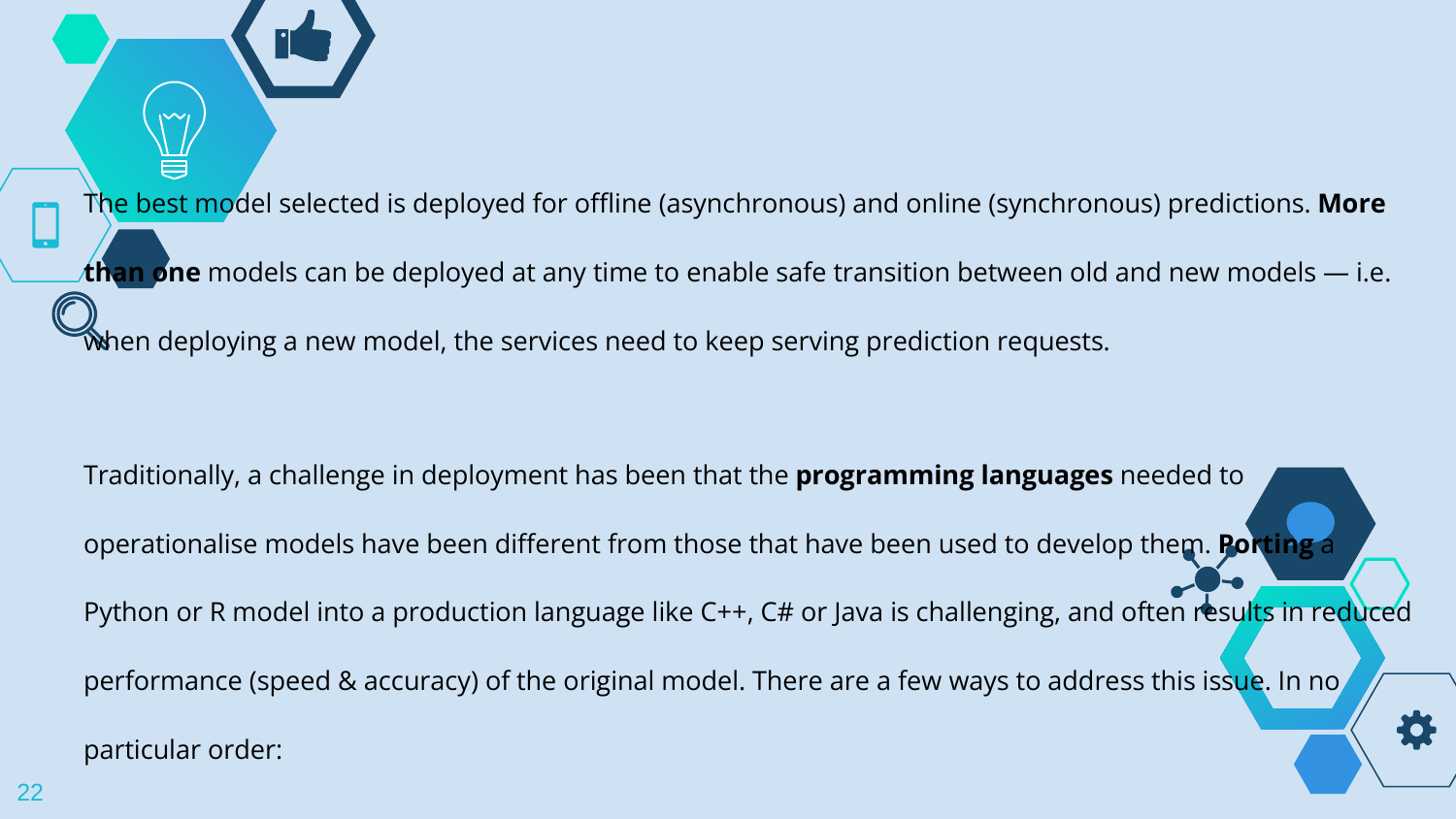

#
The best model selected is deployed for offline (asynchronous) and online (synchronous) predictions. More than one models can be deployed at any time to enable safe transition between old and new models — i.e. when deploying a new model, the services need to keep serving prediction requests.
Traditionally, a challenge in deployment has been that the programming languages needed to operationalise models have been different from those that have been used to develop them. Porting a Python or R model into a production language like C++, C# or Java is challenging, and often results in reduced performance (speed & accuracy) of the original model. There are a few ways to address this issue. In no particular order:

22